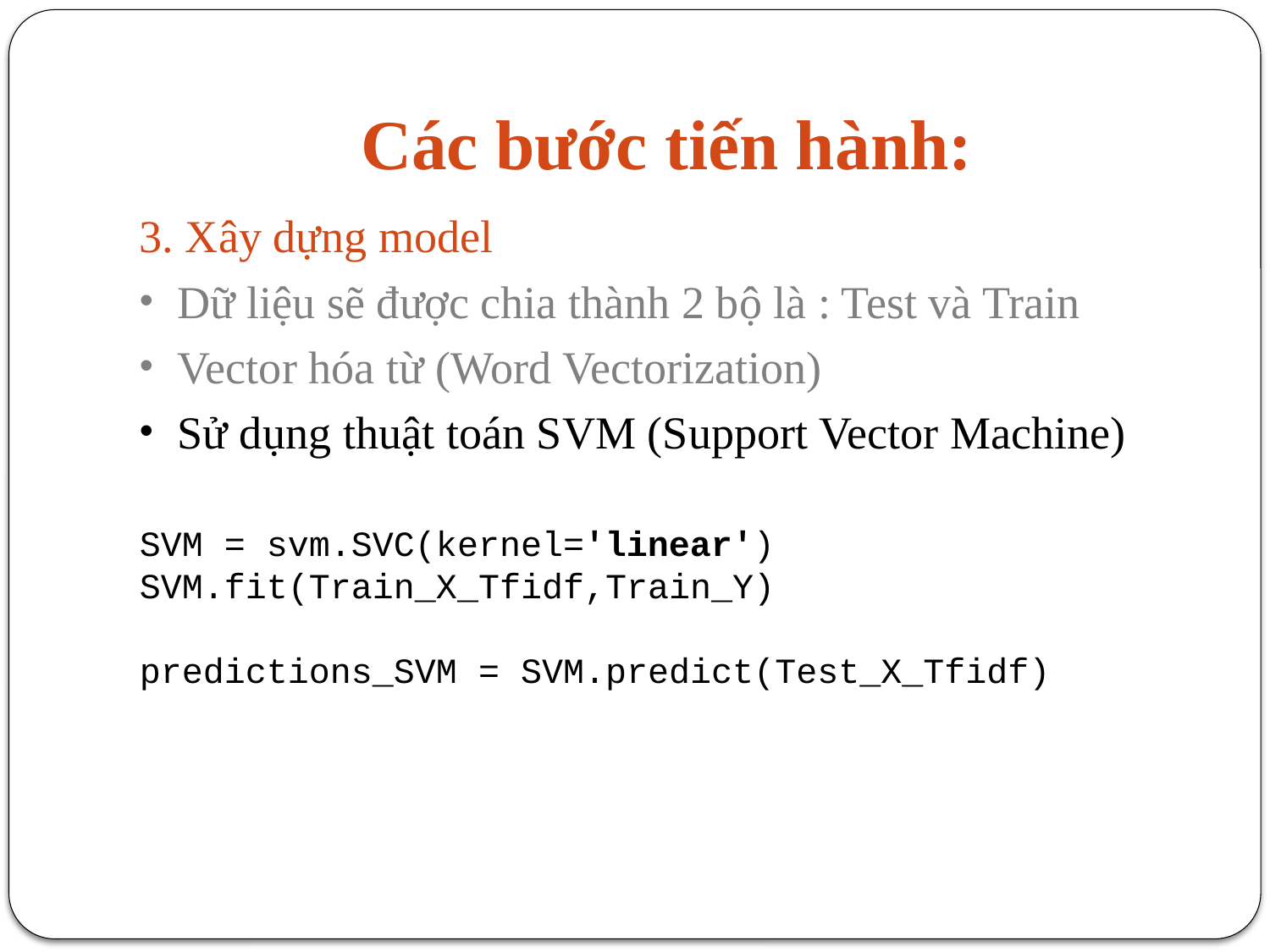

# Các bước tiến hành:
3. Xây dựng model
Dữ liệu sẽ được chia thành 2 bộ là : Test và Train
Vector hóa từ (Word Vectorization)
Sử dụng thuật toán SVM (Support Vector Machine)

SVM = svm.SVC(kernel='linear')
SVM.fit(Train_X_Tfidf,Train_Y)
predictions_SVM = SVM.predict(Test_X_Tfidf)